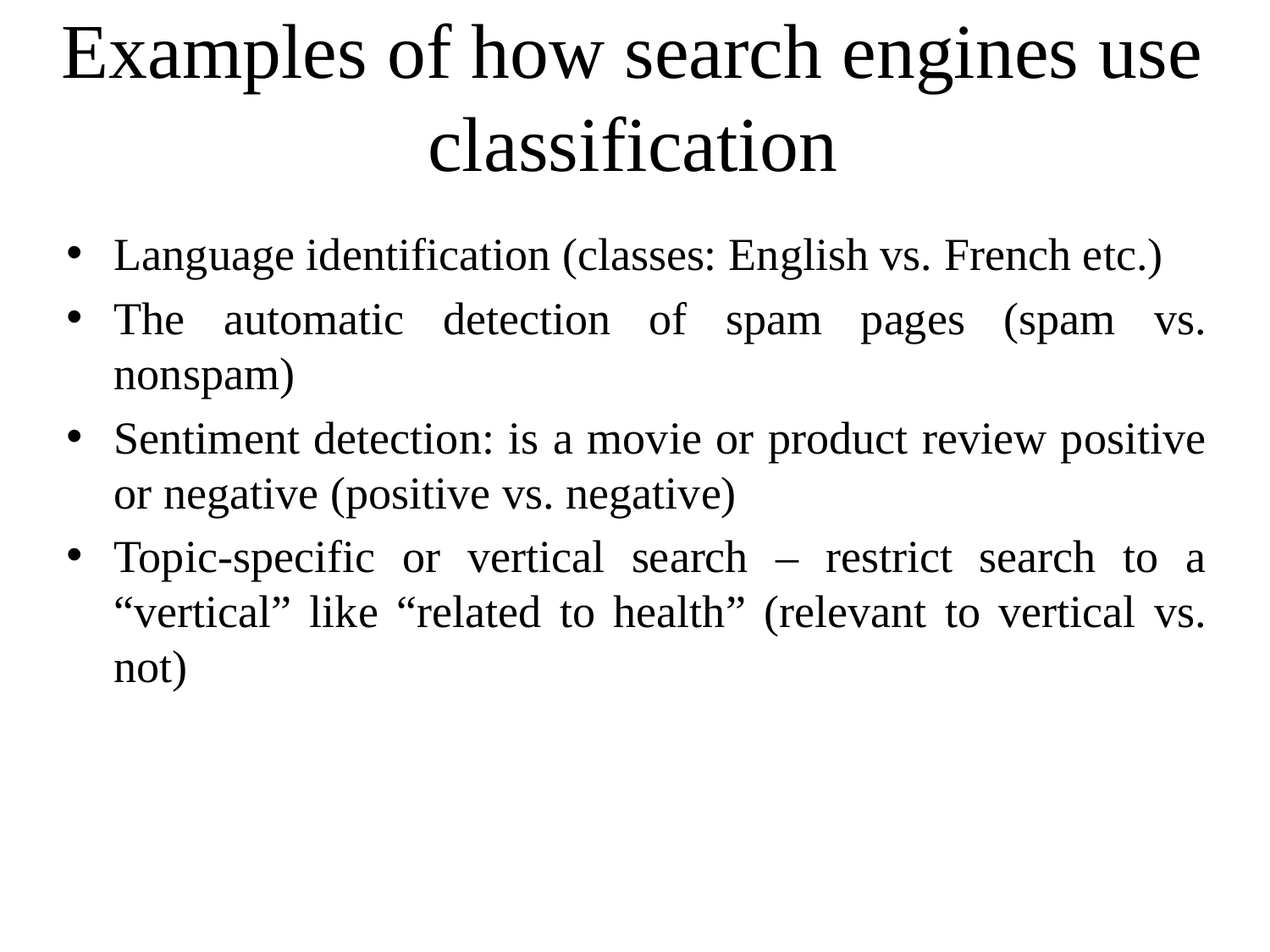

# Examples of how search engines use classification
Language identification (classes: English vs. French etc.)
The automatic detection of spam pages (spam vs. nonspam)
Sentiment detection: is a movie or product review positive or negative (positive vs. negative)
Topic-specific or vertical search – restrict search to a “vertical” like “related to health” (relevant to vertical vs. not)